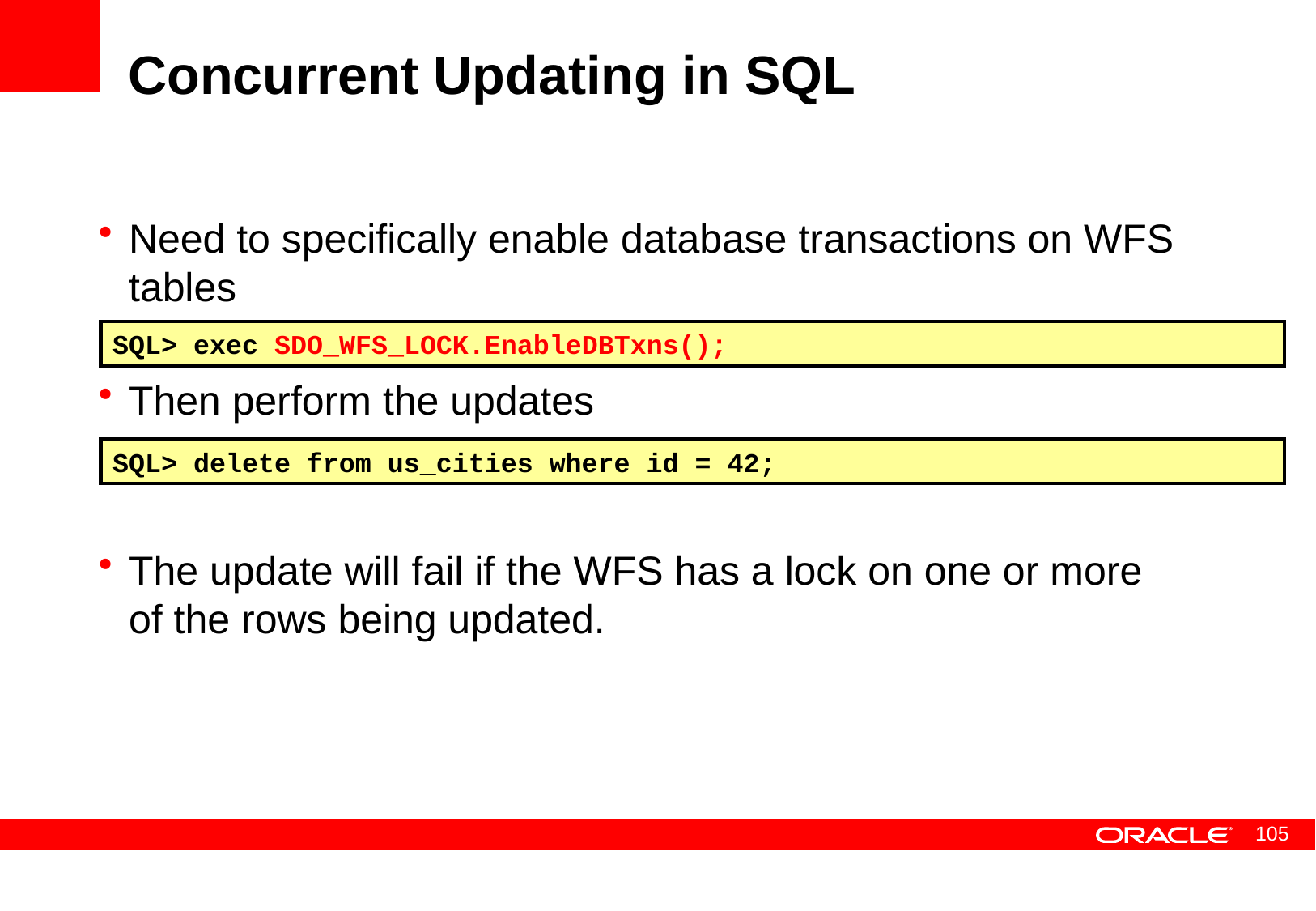

# Concurrent Updating in SQL
Need to specifically enable database transactions on WFS tables

Then perform the updates

The update will fail if the WFS has a lock on one or more of the rows being updated.

SQL> exec SDO_WFS_LOCK.EnableDBTxns();
SQL> delete from us_cities where id = 42;